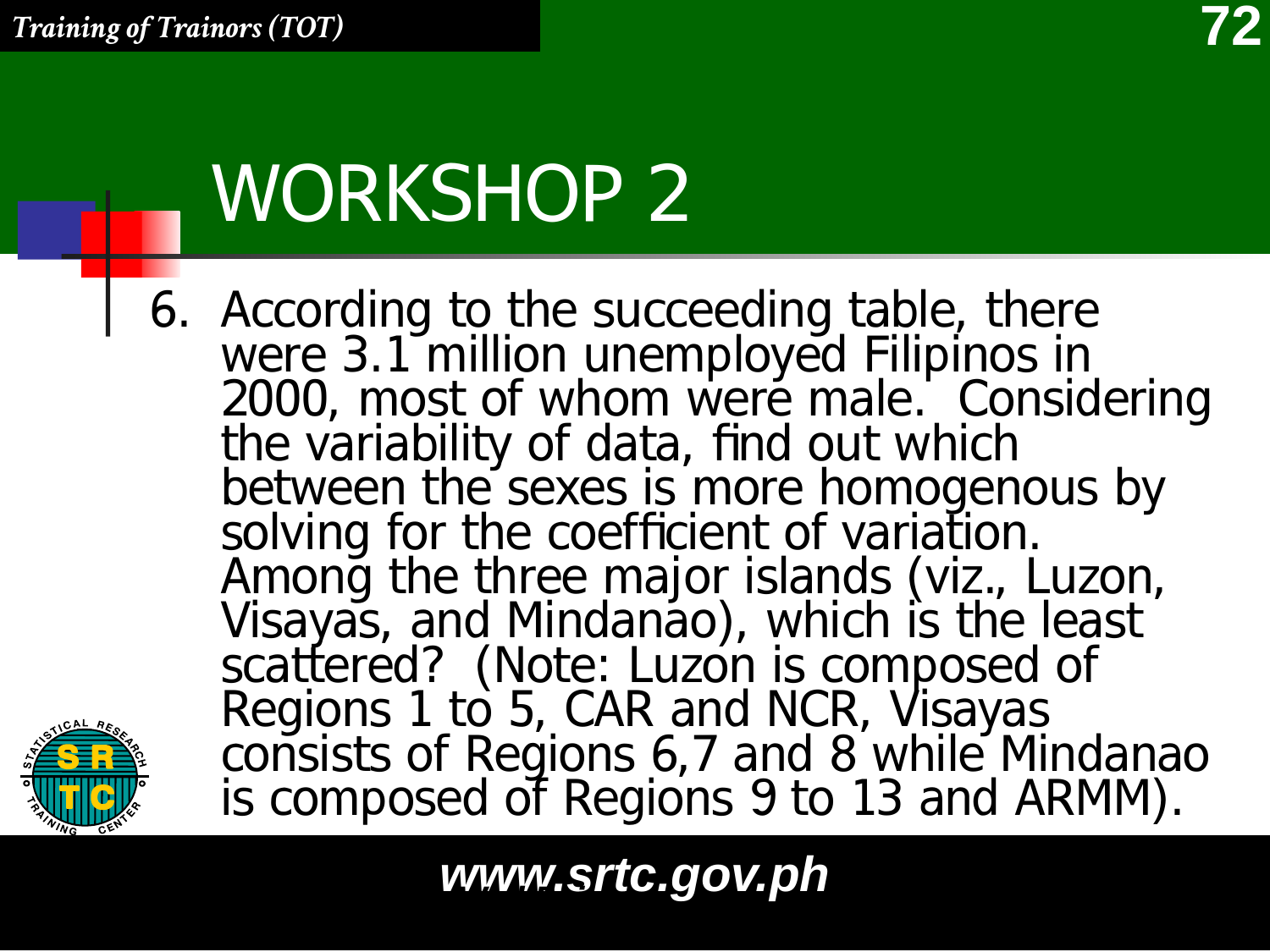

# WORKSHOP 2
According to the succeeding table, there were 3.1 million unemployed Filipinos in 2000, most of whom were male.  Considering the variability of data, find out which between the sexes is more homogenous by solving for the coefficient of variation.  Among the three major islands (viz., Luzon, Visayas, and Mindanao), which is the least scattered?  (Note: Luzon is composed of Regions 1 to 5, CAR and NCR, Visayas consists of Regions 6,7 and 8 while Mindanao is composed of Regions 9 to 13 and ARMM).